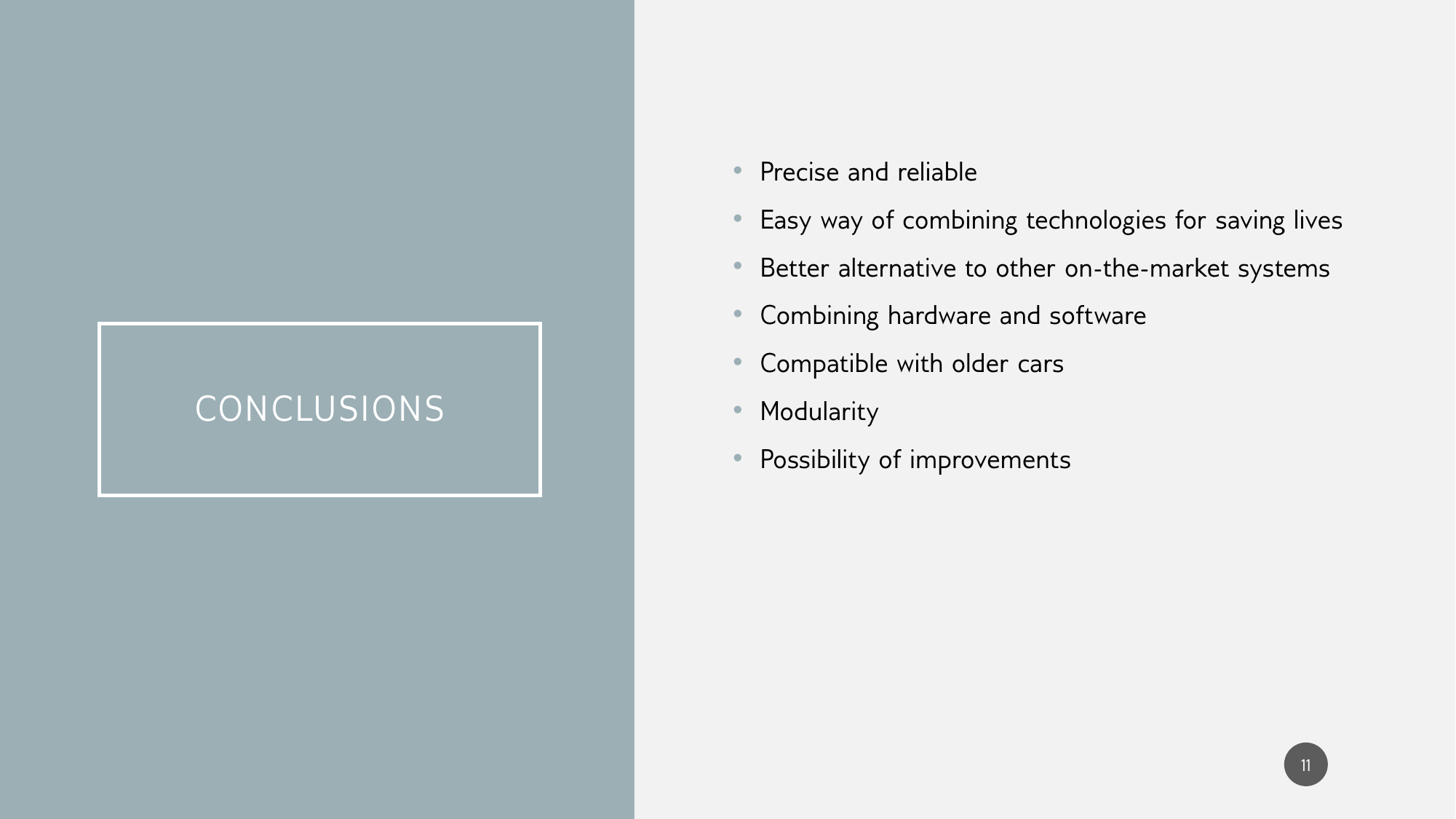

Precise and reliable
Easy way of combining technologies for saving lives
Better alternative to other on-the-market systems
Combining hardware and software
Compatible with older cars
Modularity
Possibility of improvements

# CONCLUSIONs
11